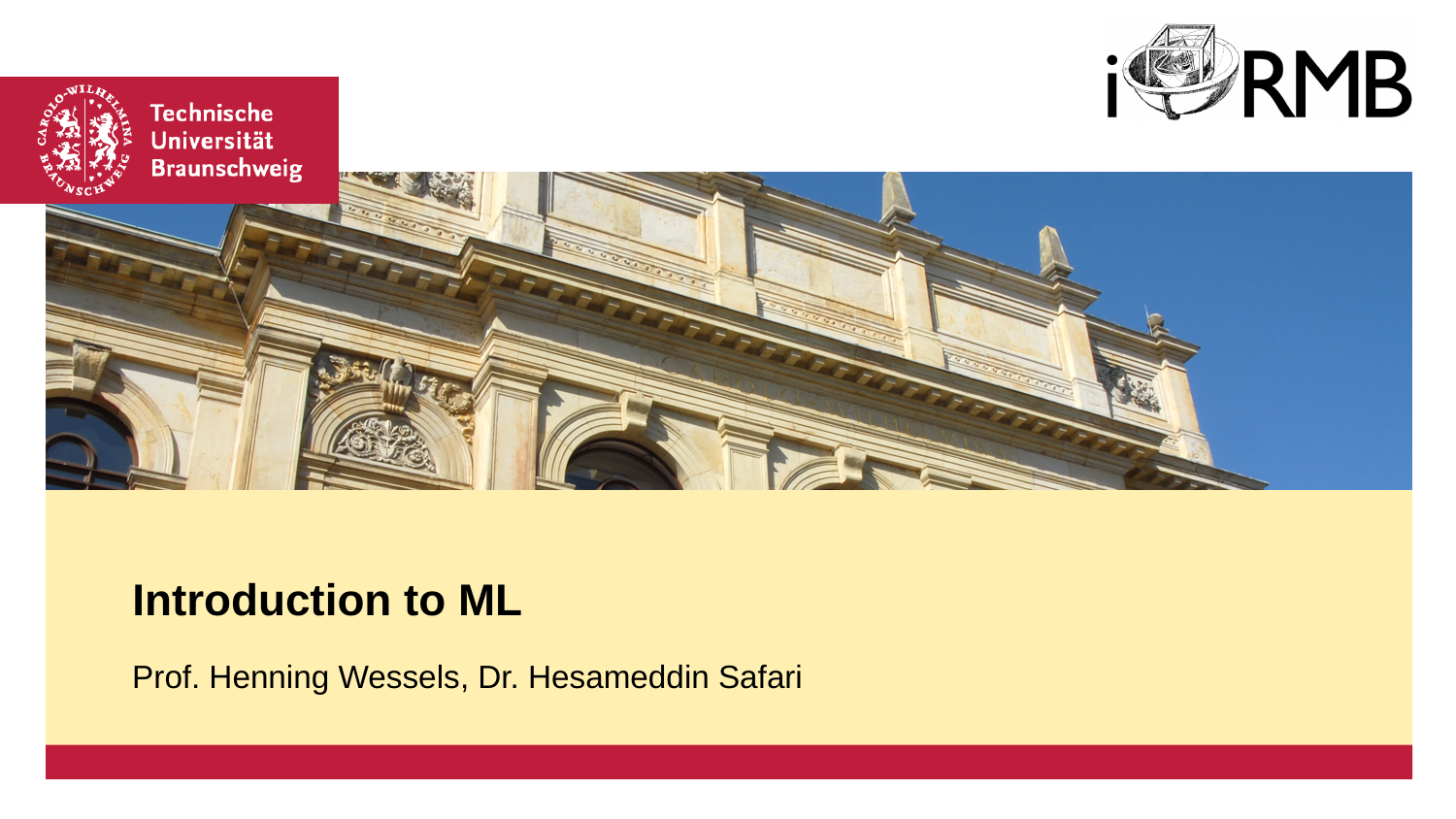

# Introduction to ML
Prof. Henning Wessels, Dr. Hesameddin Safari